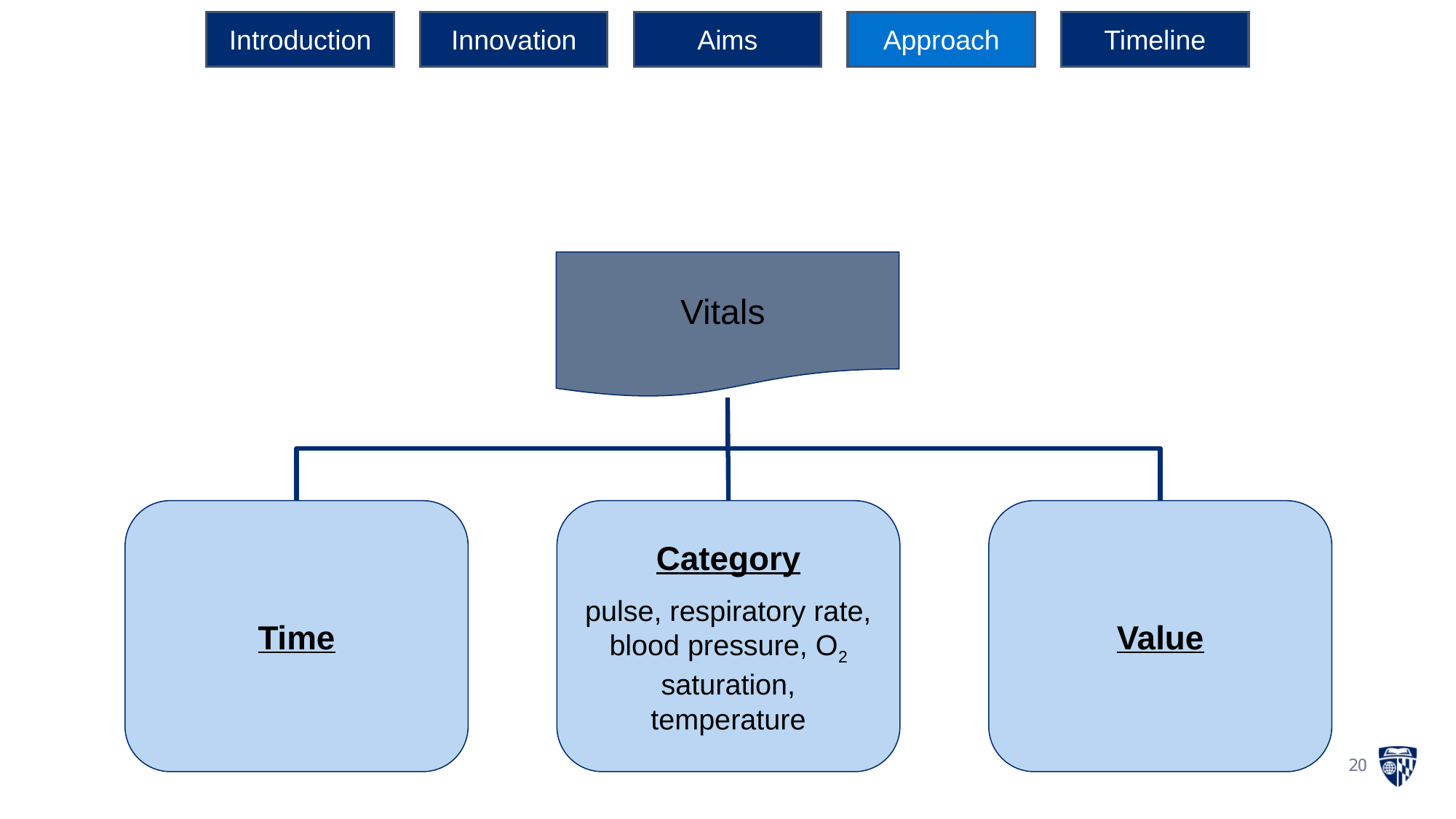

Introduction
Innovation
Aims
Approach
Timeline
Vitals
Time
Category
pulse, respiratory rate, blood pressure, O2 saturation, temperature
Value
20